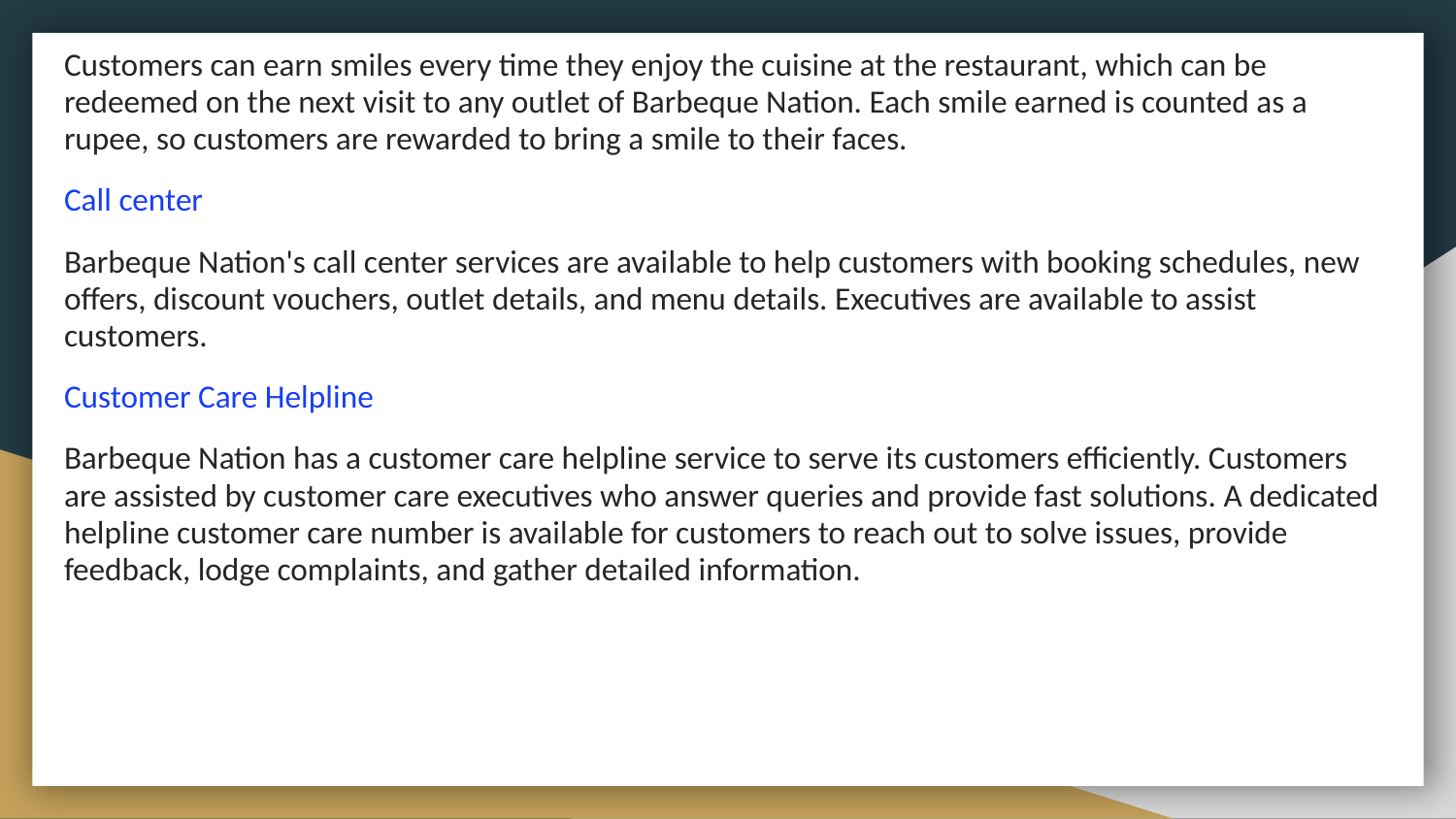

Customers can earn smiles every time they enjoy the cuisine at the restaurant, which can be redeemed on the next visit to any outlet of Barbeque Nation. Each smile earned is counted as a rupee, so customers are rewarded to bring a smile to their faces.
Call center
Barbeque Nation's call center services are available to help customers with booking schedules, new offers, discount vouchers, outlet details, and menu details. Executives are available to assist customers.
Customer Care Helpline
Barbeque Nation has a customer care helpline service to serve its customers efficiently. Customers are assisted by customer care executives who answer queries and provide fast solutions. A dedicated helpline customer care number is available for customers to reach out to solve issues, provide feedback, lodge complaints, and gather detailed information.
#